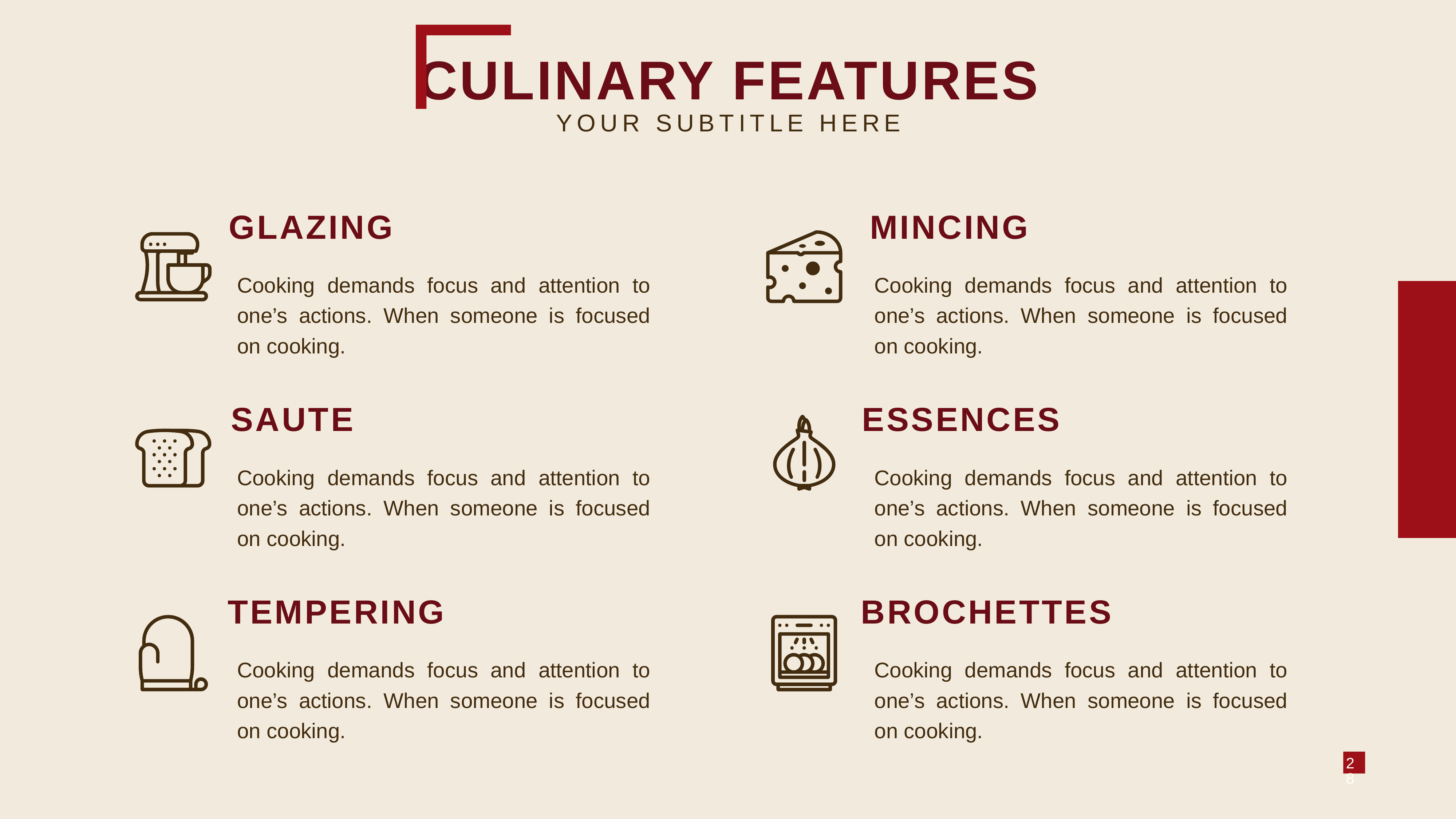

CULINARY FEATURES
YOUR SUBTITLE HERE
GLAZING
MINCING

Cooking demands focus and attention to one’s actions. When someone is focused on cooking.
Cooking demands focus and attention to one’s actions. When someone is focused on cooking.

SAUTE
ESSENCES

Cooking demands focus and attention to one’s actions. When someone is focused on cooking.
Cooking demands focus and attention to one’s actions. When someone is focused on cooking.
TEMPERING
BROCHETTES

Cooking demands focus and attention to one’s actions. When someone is focused on cooking.
Cooking demands focus and attention to one’s actions. When someone is focused on cooking.